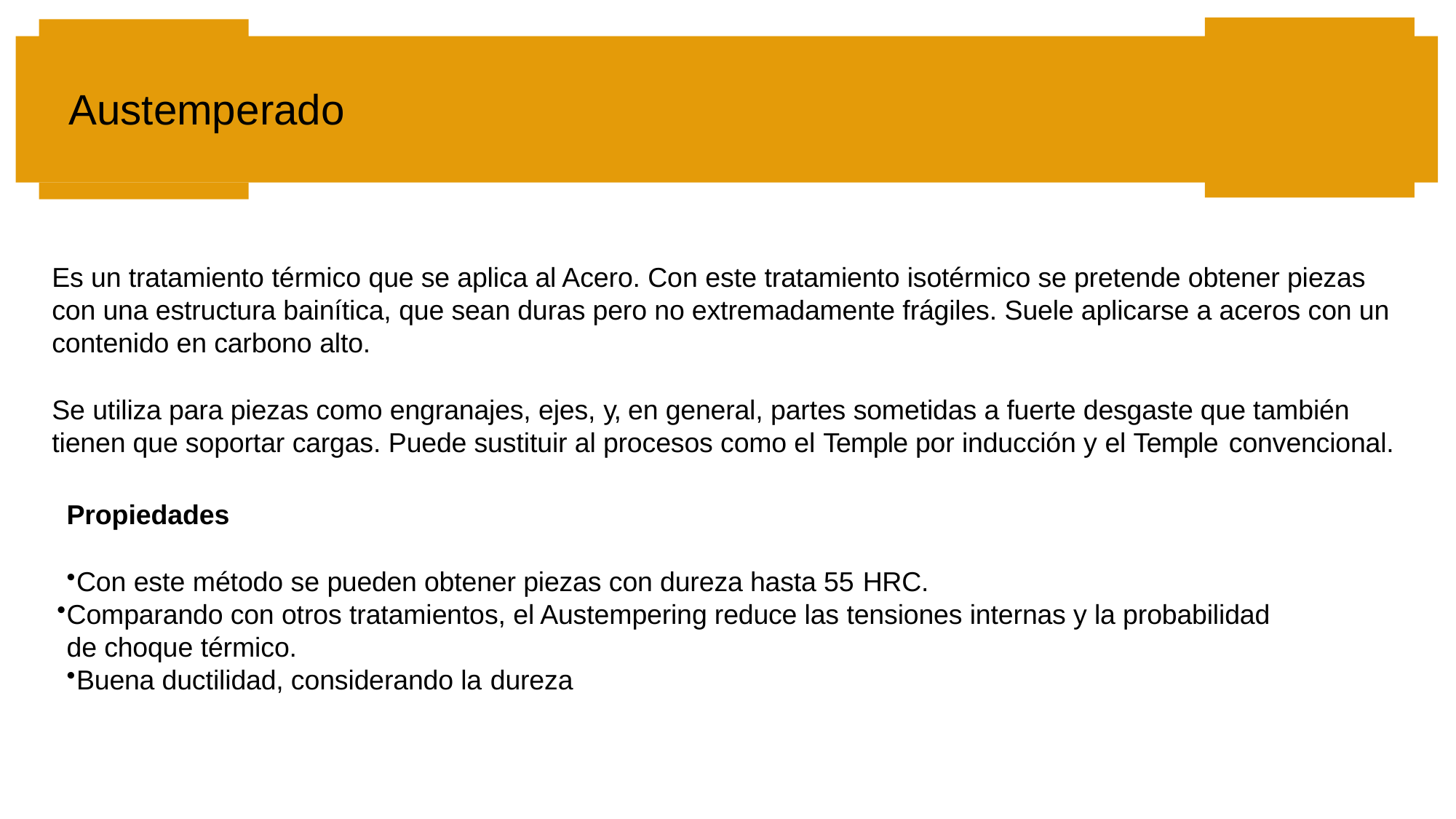

# Austemperado
Es un tratamiento térmico que se aplica al Acero. Con este tratamiento isotérmico se pretende obtener piezas  con una estructura bainítica, que sean duras pero no extremadamente frágiles. Suele aplicarse a aceros con un  contenido en carbono alto.

Se utiliza para piezas como engranajes, ejes, y, en general, partes sometidas a fuerte desgaste que también  tienen que soportar cargas. Puede sustituir al procesos como el Temple por inducción y el Temple convencional.

Propiedades

Con este método se pueden obtener piezas con dureza hasta 55 HRC.
Comparando con otros tratamientos, el Austempering reduce las tensiones internas y la probabilidad  de choque térmico.
Buena ductilidad, considerando la dureza